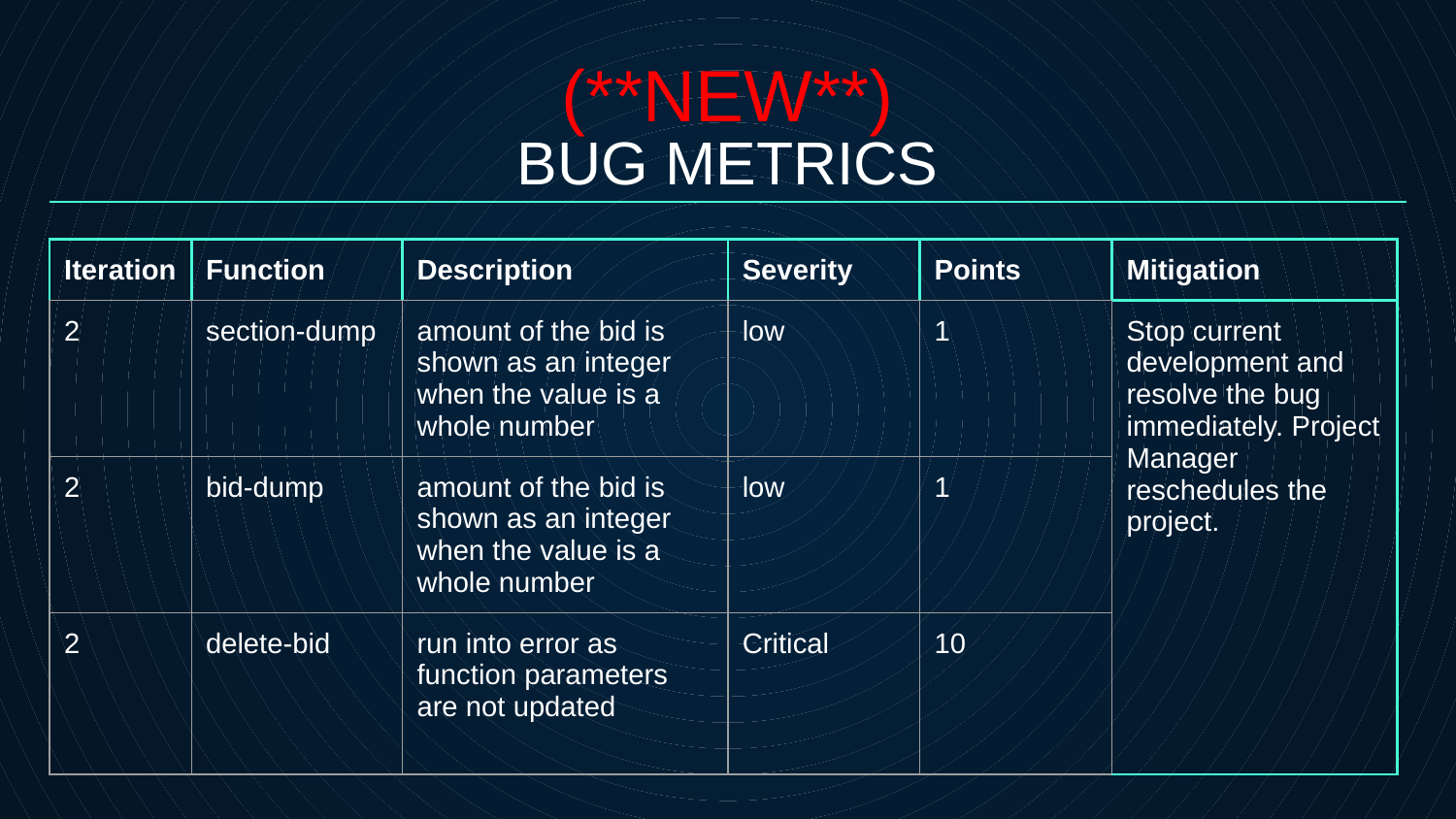

(**NEW**)
BUG METRICS
| Iteration | Function | Description | Severity | Points | Mitigation |
| --- | --- | --- | --- | --- | --- |
| 2 | section-dump | amount of the bid is shown as an integer when the value is a whole number | low | 1 | Stop current development and resolve the bug immediately. Project Manager reschedules the project. |
| 2 | bid-dump | amount of the bid is shown as an integer when the value is a whole number | low | 1 |  |
| 2 | delete-bid | run into error as function parameters are not updated | Critical | 10 |  |